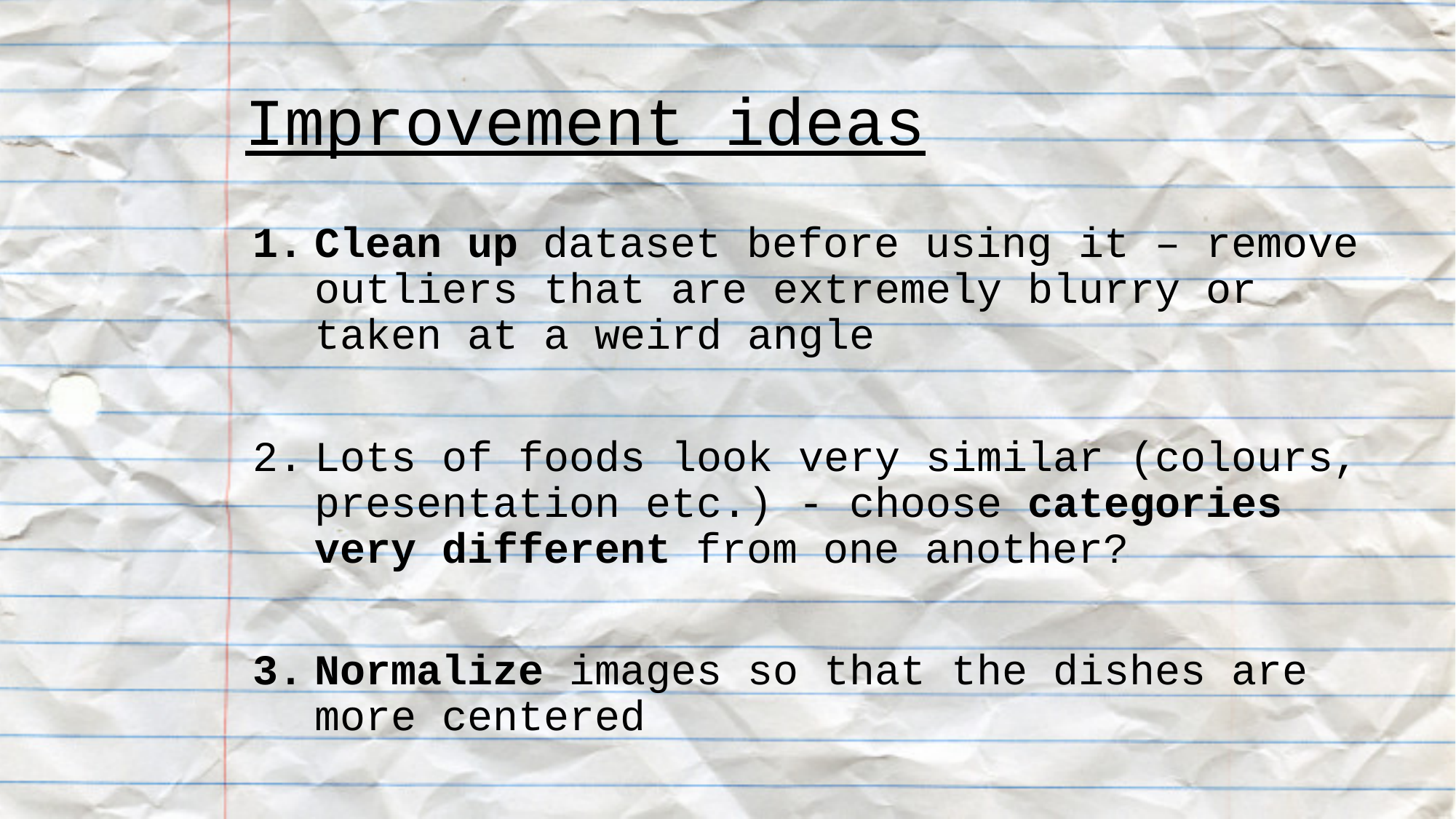

# Improvement ideas
Clean up dataset before using it – remove outliers that are extremely blurry or taken at a weird angle

Lots of foods look very similar (colours, presentation etc.) - choose categories very different from one another?

Normalize images so that the dishes are more centered